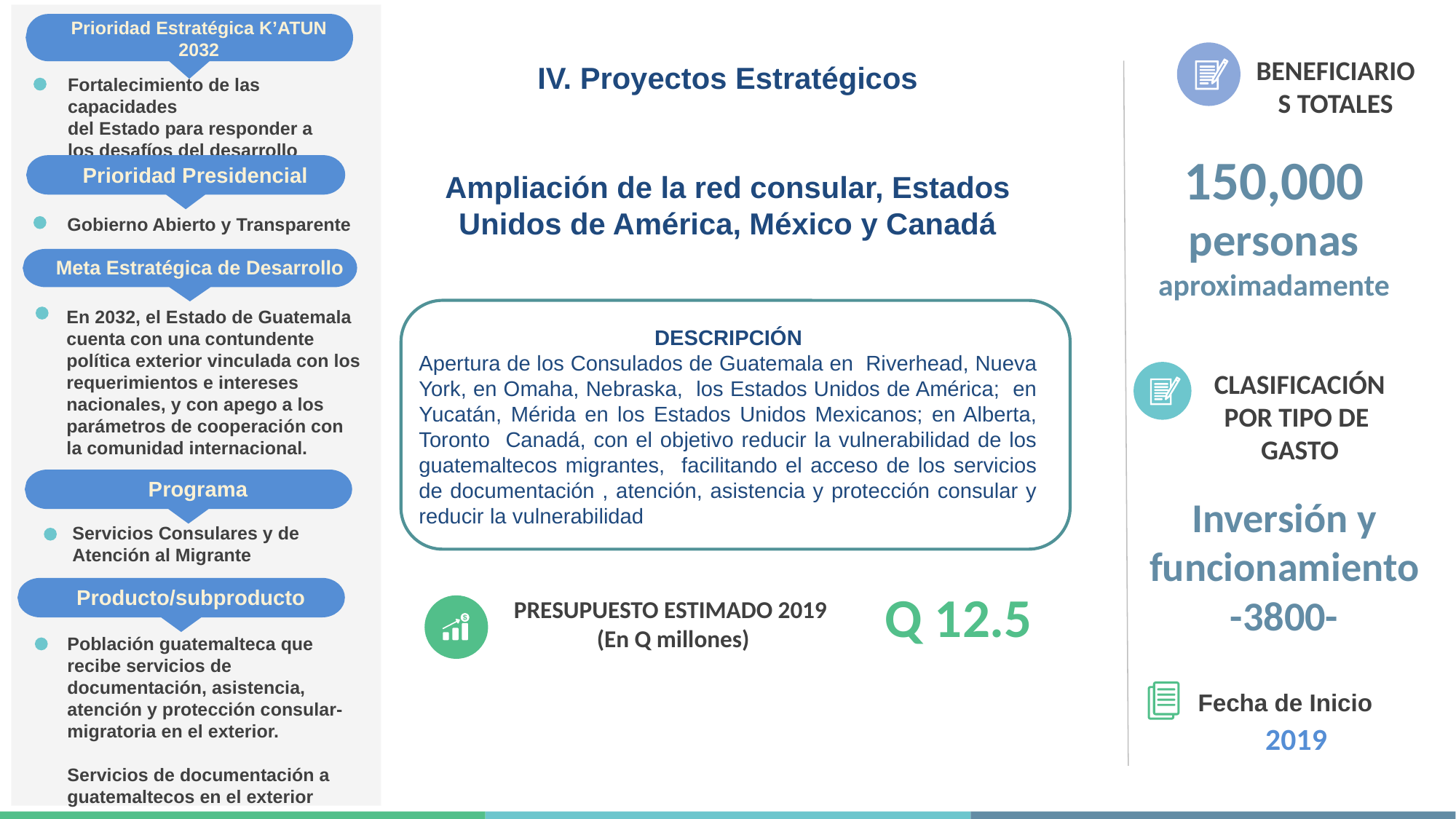

Prioridad Estratégica K’ATUN 2032
Fortalecimiento de las capacidades
del Estado para responder a
los desafíos del desarrollo

BENEFICIARIOS TOTALES
150,000 personas
aproximadamente
IV. Proyectos Estratégicos

Prioridad Presidencial
# Ampliación de la red consular, Estados Unidos de América, México y Canadá
Gobierno Abierto y Transparente

Meta Estratégica de Desarrollo
DESCRIPCIÓN
Apertura de los Consulados de Guatemala en  Riverhead, Nueva York, en Omaha, Nebraska,  los Estados Unidos de América;  en Yucatán, Mérida en los Estados Unidos Mexicanos; en Alberta, Toronto  Canadá, con el objetivo reducir la vulnerabilidad de los guatemaltecos migrantes,  facilitando el acceso de los servicios de documentación , atención, asistencia y protección consular y reducir la vulnerabilidad

En 2032, el Estado de Guatemala cuenta con una contundente política exterior vinculada con los requerimientos e intereses nacionales, y con apego a los parámetros de cooperación con la comunidad internacional.

CLASIFICACIÓN POR TIPO DE  GASTO
Programa
Servicios Consulares y de Atención al Migrante
Inversión y funcionamiento
-3800-

Producto/subproducto
Q 12.5
PRESUPUESTO ESTIMADO 2019
 (En Q millones)

Población guatemalteca que recibe servicios de documentación, asistencia, atención y protección consular-migratoria en el exterior.

Servicios de documentación a guatemaltecos en el exterior

Fecha de Inicio
2019